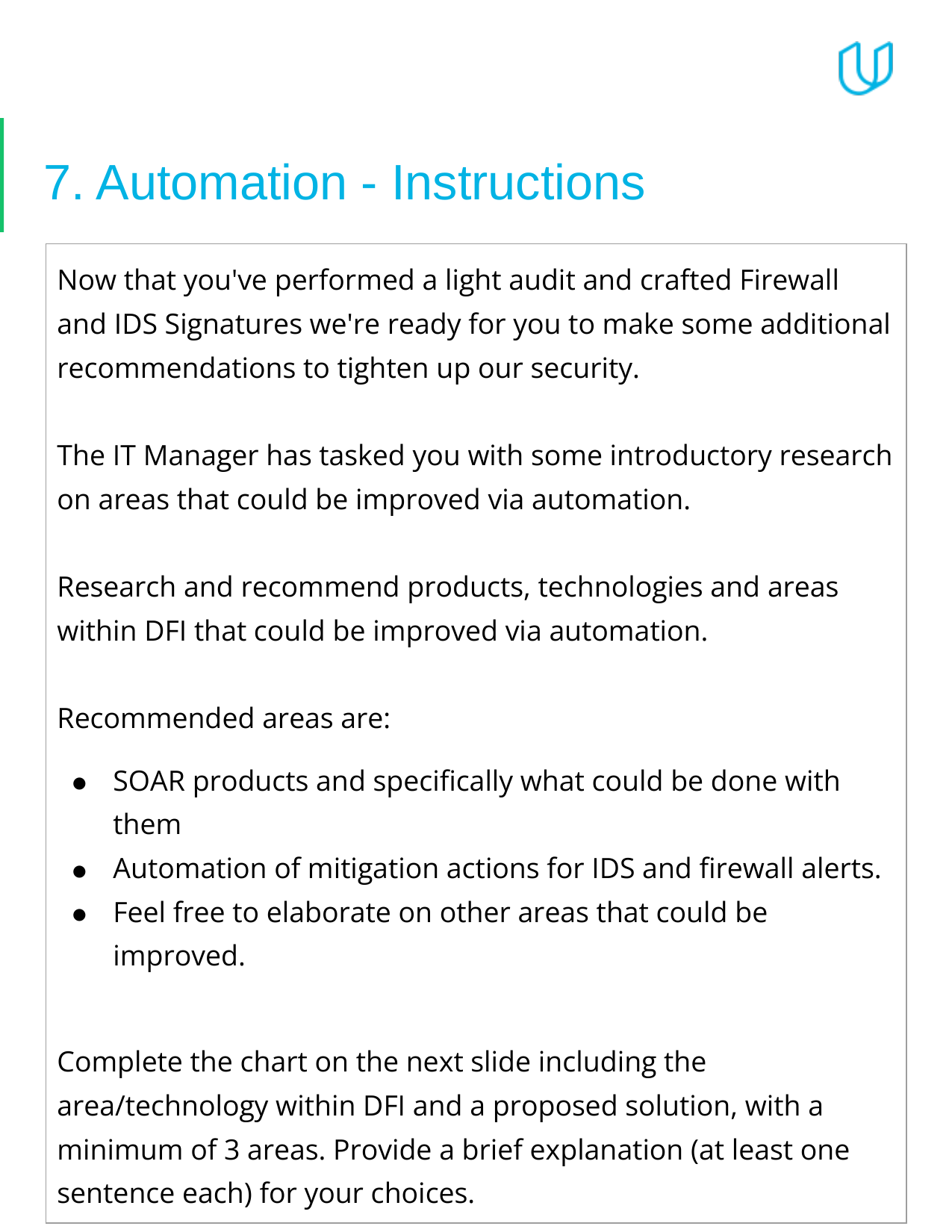

# 7. Automation - Instructions
| Now that you've performed a light audit and crafted Firewall and IDS Signatures we're ready for you to make some additional recommendations to tighten up our security. The IT Manager has tasked you with some introductory research on areas that could be improved via automation. Research and recommend products, technologies and areas within DFI that could be improved via automation. Recommended areas are: SOAR products and specifically what could be done with them Automation of mitigation actions for IDS and firewall alerts. Feel free to elaborate on other areas that could be improved. Complete the chart on the next slide including the area/technology within DFI and a proposed solution, with a minimum of 3 areas. Provide a brief explanation (at least one sentence each) for your choices. |  |
| --- | --- |